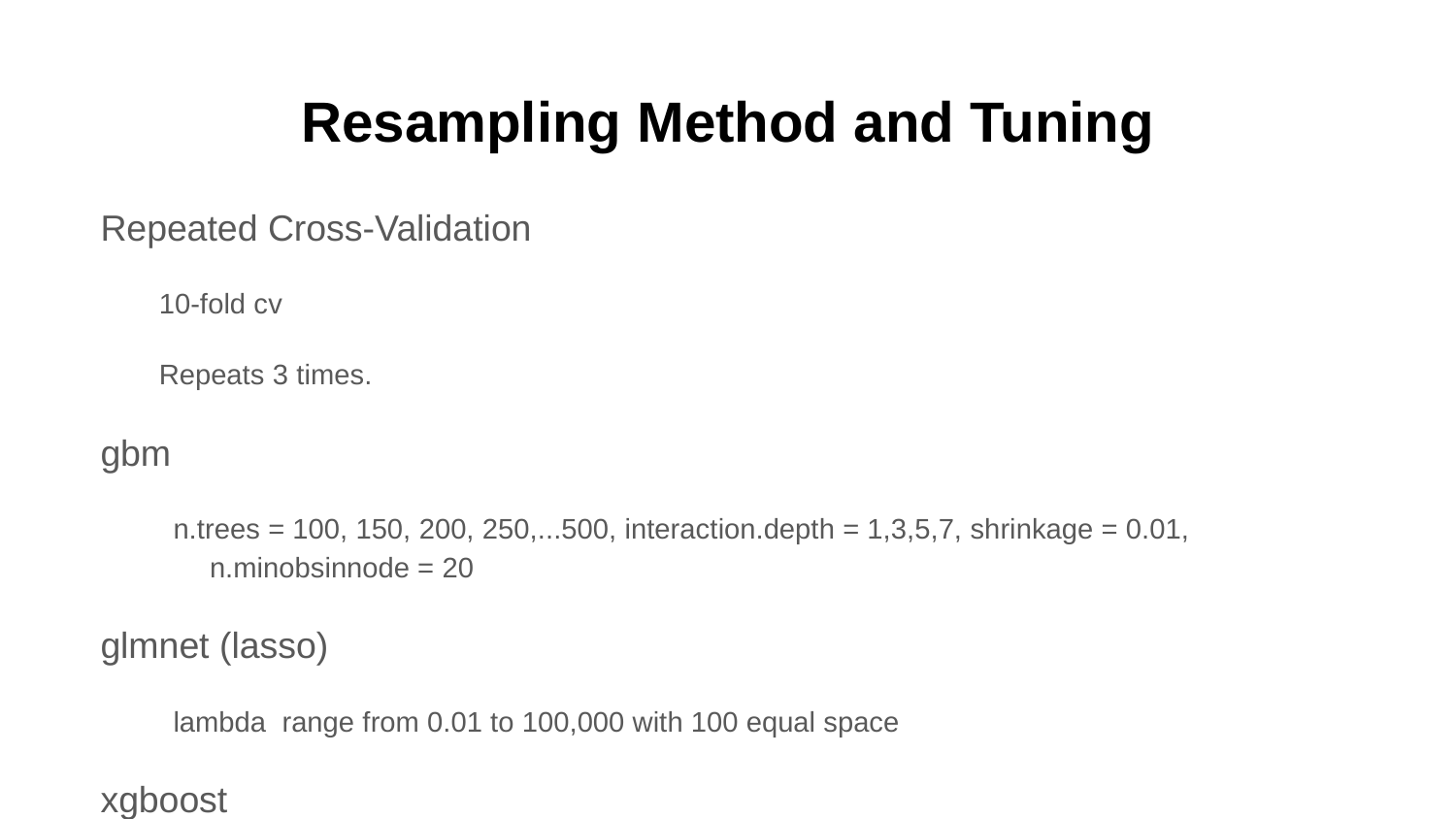

# Resampling Method and Tuning
Repeated Cross-Validation
10-fold cv
Repeats 3 times.
gbm
n.trees = 100, 150, 200, 250,...500, interaction.depth = 1,3,5,7, shrinkage = 0.01, n.minobsinnode = 20
glmnet (lasso)
lambda  range from 0.01 to 100,000 with 100 equal space
xgboost
nrounds = 1000, max_depth = 4,6,8,10,12,14,16, eta = 0.01, gamma = 1, colsample_bytree = 0.5, min_child_weight = 80,100,120, subsample = 0.7
Metric: RMSE (Root mean square error)